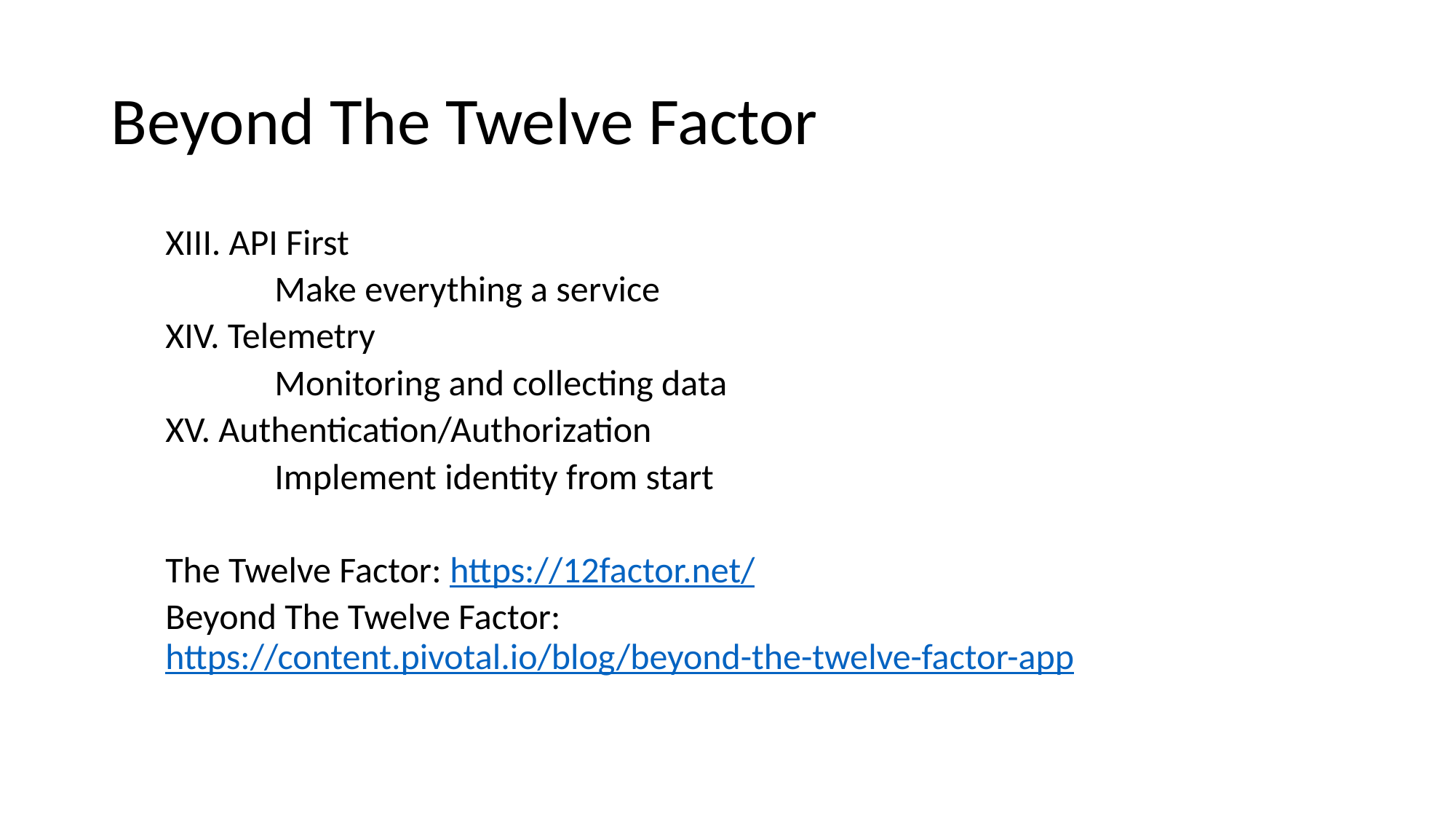

# Beyond The Twelve Factor
XIII. API First
	Make everything a service
XIV. Telemetry
	Monitoring and collecting data
XV. Authentication/Authorization
	Implement identity from start

The Twelve Factor: https://12factor.net/
Beyond The Twelve Factor: https://content.pivotal.io/blog/beyond-the-twelve-factor-app